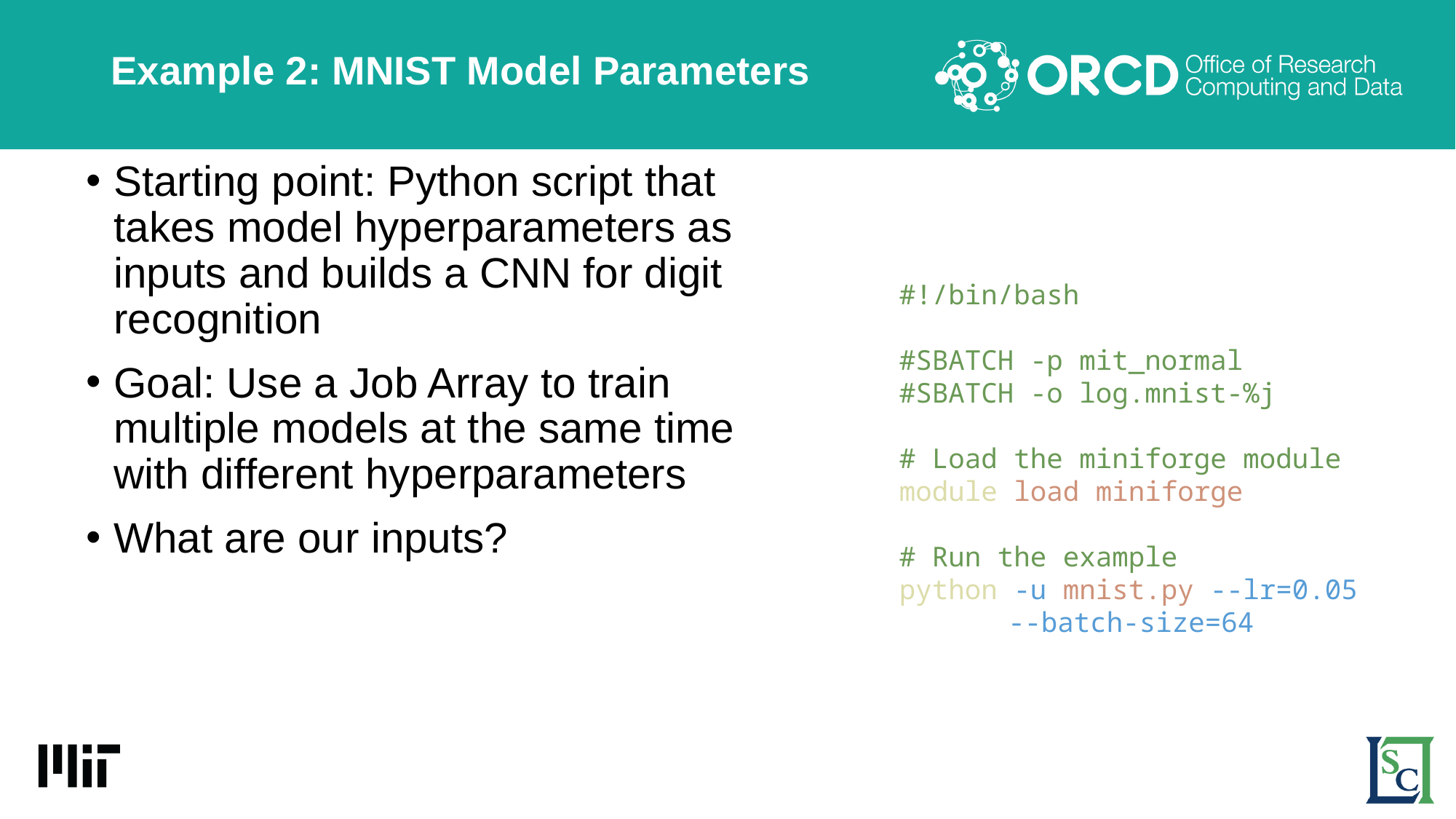

# Example 2: MNIST Model Parameters
Starting point: Python script that takes model hyperparameters as inputs and builds a CNN for digit recognition
Goal: Use a Job Array to train multiple models at the same time with different hyperparameters
What are our inputs?
#!/bin/bash
#SBATCH -p mit_normal
#SBATCH -o log.mnist-%j
# Load the miniforge module
module load miniforge
# Run the example
python -u mnist.py --lr=0.05   	--batch-size=64